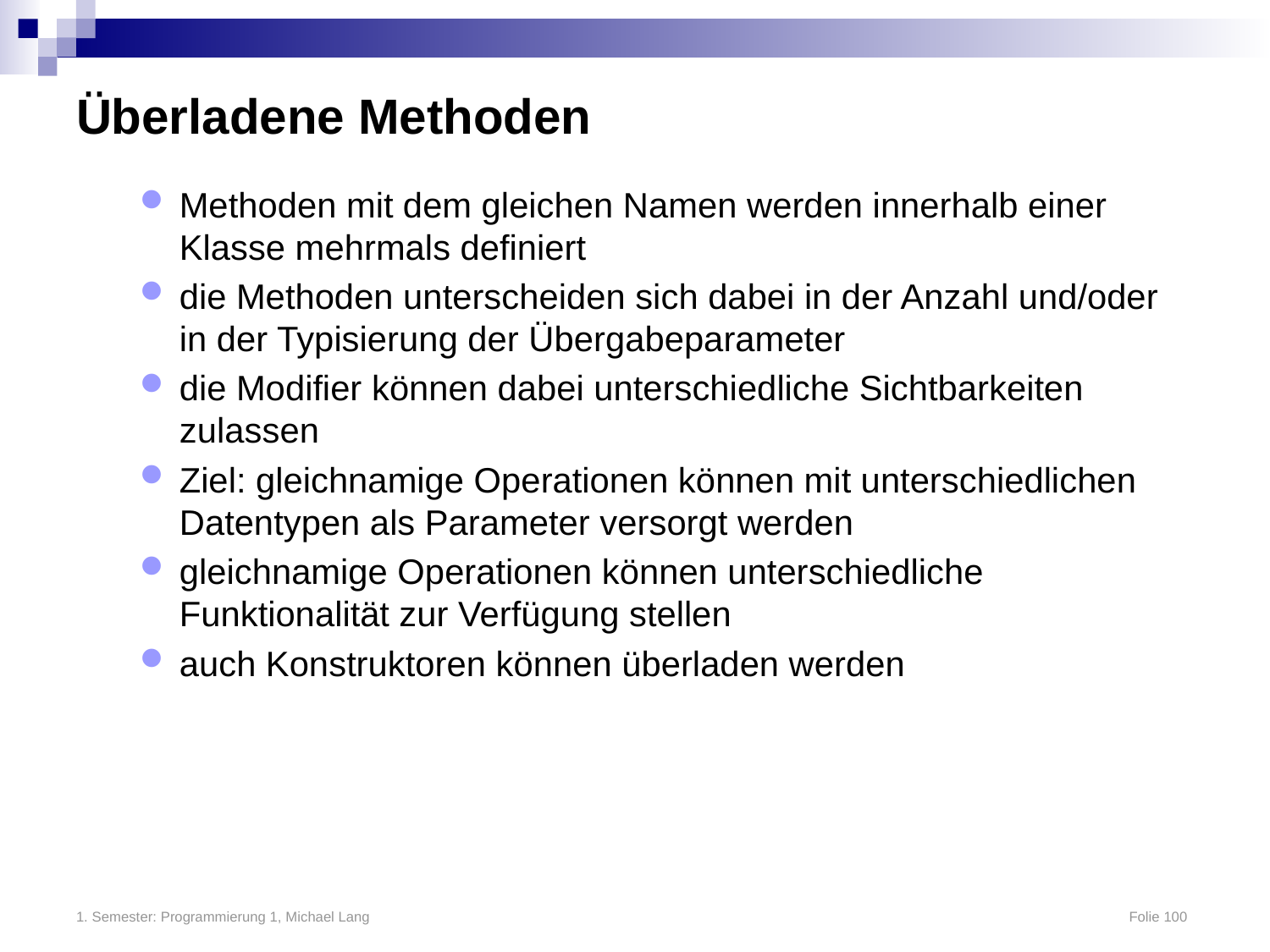

# Überladene Methoden
Methoden mit dem gleichen Namen werden innerhalb einer Klasse mehrmals definiert
die Methoden unterscheiden sich dabei in der Anzahl und/oder in der Typisierung der Übergabeparameter
die Modifier können dabei unterschiedliche Sichtbarkeiten zulassen
Ziel: gleichnamige Operationen können mit unterschiedlichen Datentypen als Parameter versorgt werden
gleichnamige Operationen können unterschiedliche Funktionalität zur Verfügung stellen
auch Konstruktoren können überladen werden
1. Semester: Programmierung 1, Michael Lang	Folie 100